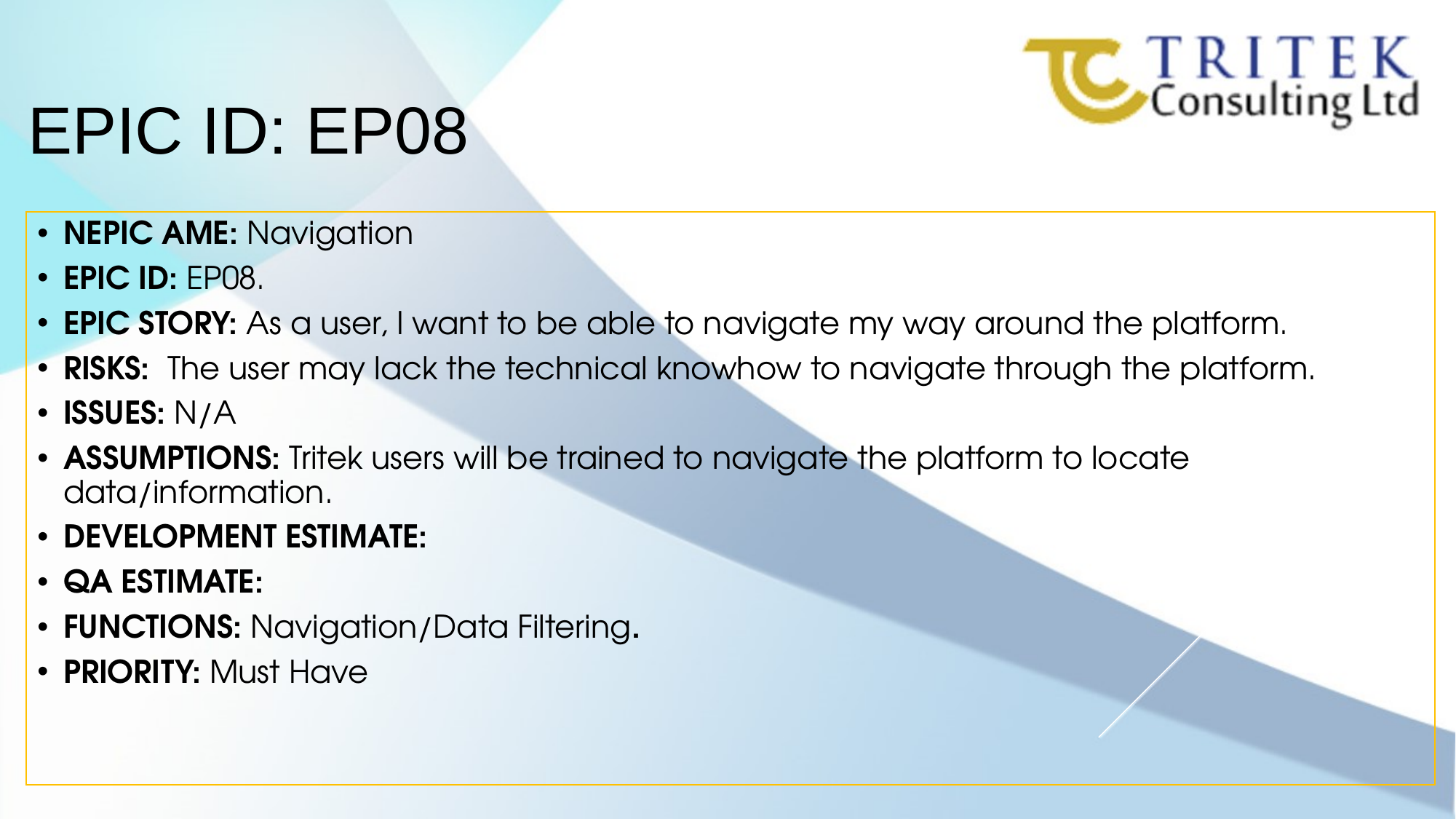

EPIC ID: EP08
NEPIC AME: Navigation
EPIC ID: EP08.
EPIC STORY: As a user, I want to be able to navigate my way around the platform.
RISKS:  The user may lack the technical knowhow to navigate through the platform.
ISSUES: N/A
ASSUMPTIONS: Tritek users will be trained to navigate the platform to locate data/information.
DEVELOPMENT ESTIMATE:
QA ESTIMATE:
FUNCTIONS: Navigation/Data Filtering.
PRIORITY: Must Have